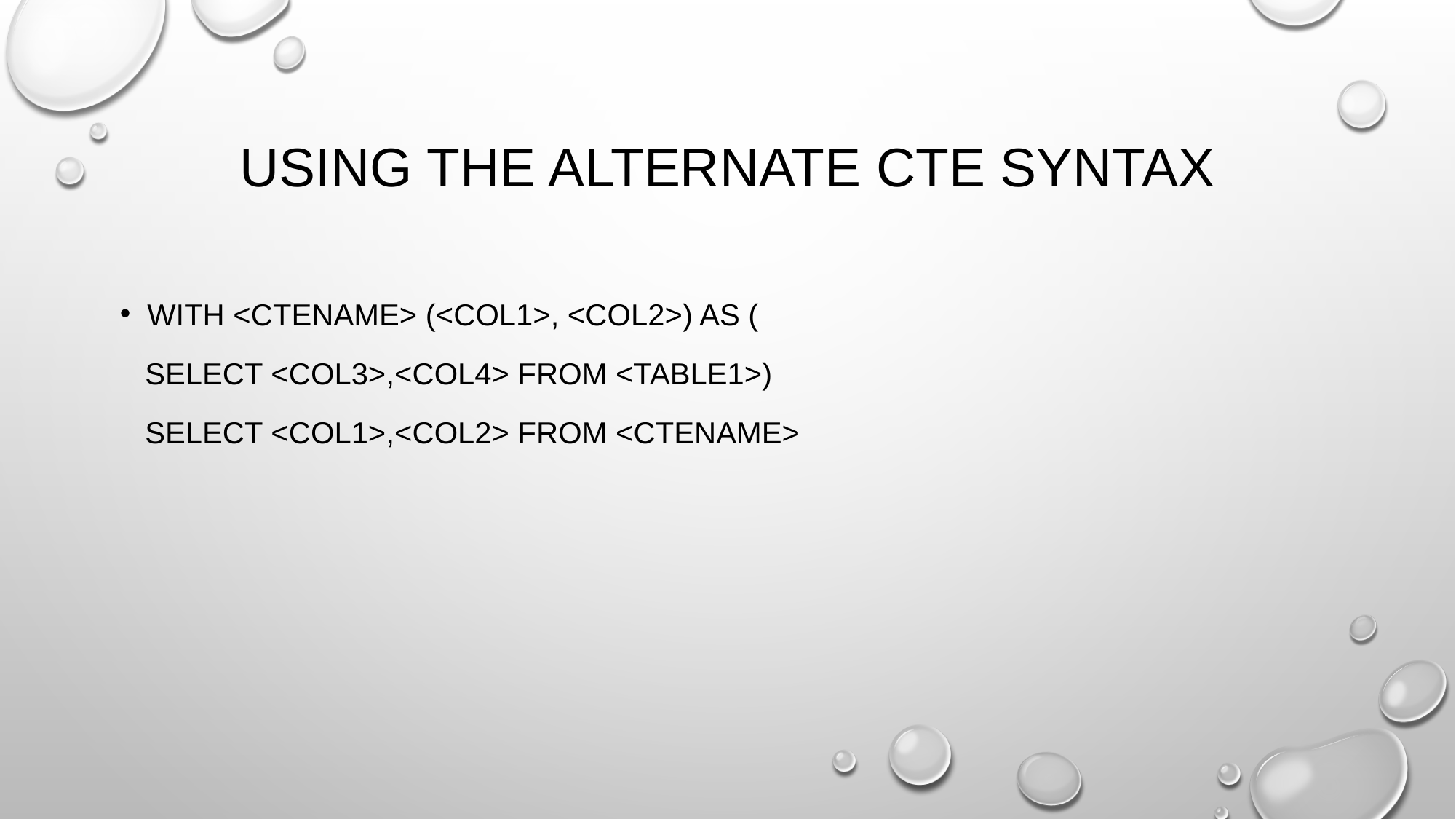

# Using the Alternate CTE Syntax
WITH <cteName> (<col1>, <col2>) AS (
   SELECT <col3>,<col4> FROM <table1>)
   SELECT <col1>,<col2> FROM <cteName>